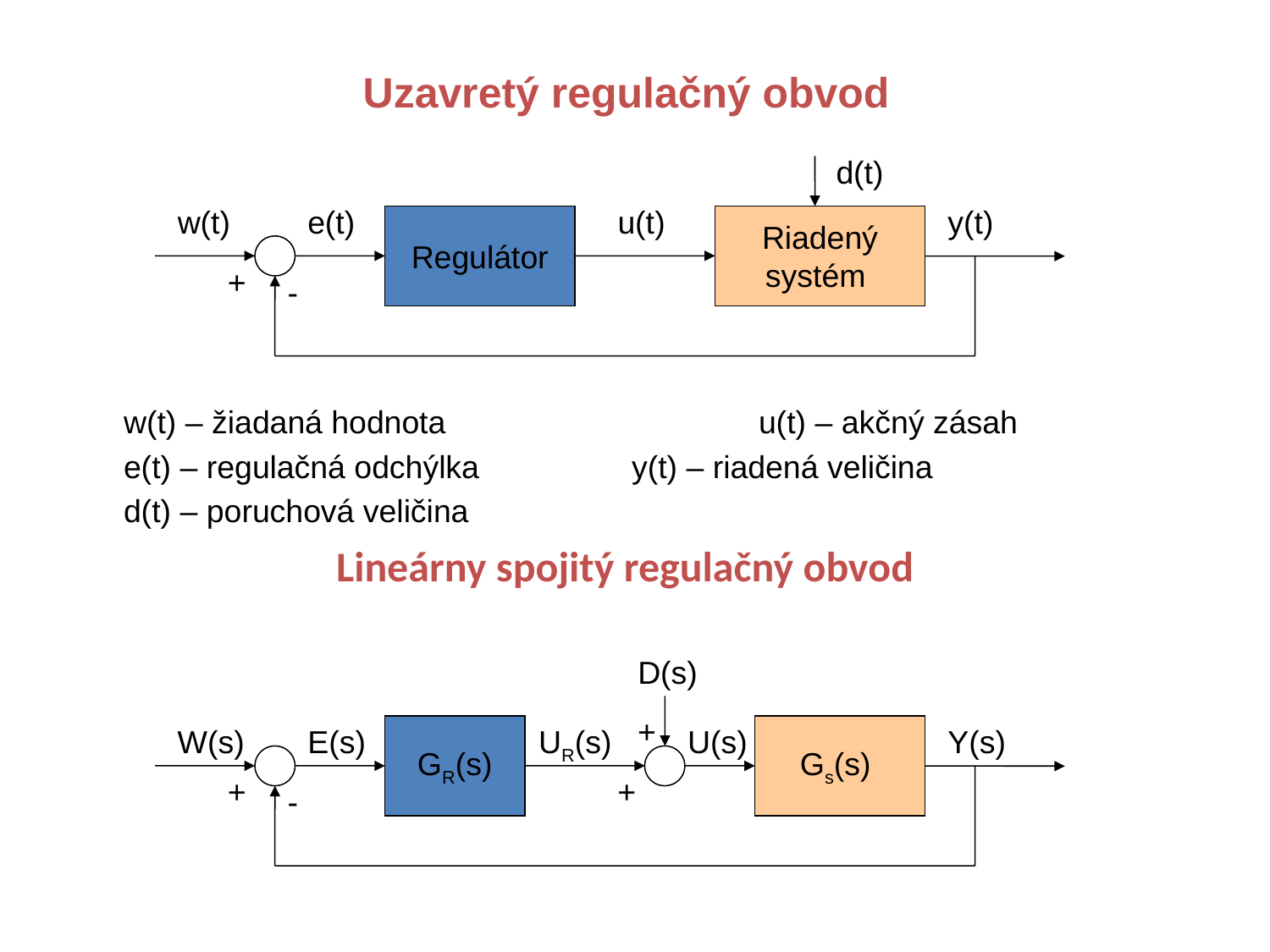

Uzavretý regulačný obvod
d(t)

w(t)
e(t)
u(t)
y(t)
Regulátor
Riadený
systém

+

-

	w(t) – žiadaná hodnota 			u(t) – akčný zásah
	e(t) – regulačná odchýlka		y(t) – riadená veličina
	d(t) – poruchová veličina
Lineárny spojitý regulačný obvod
D(s)

+
W(s)
E(s)
GR(s)
UR(s)
U(s)
Gs(s)
Y(s)

+

+

-